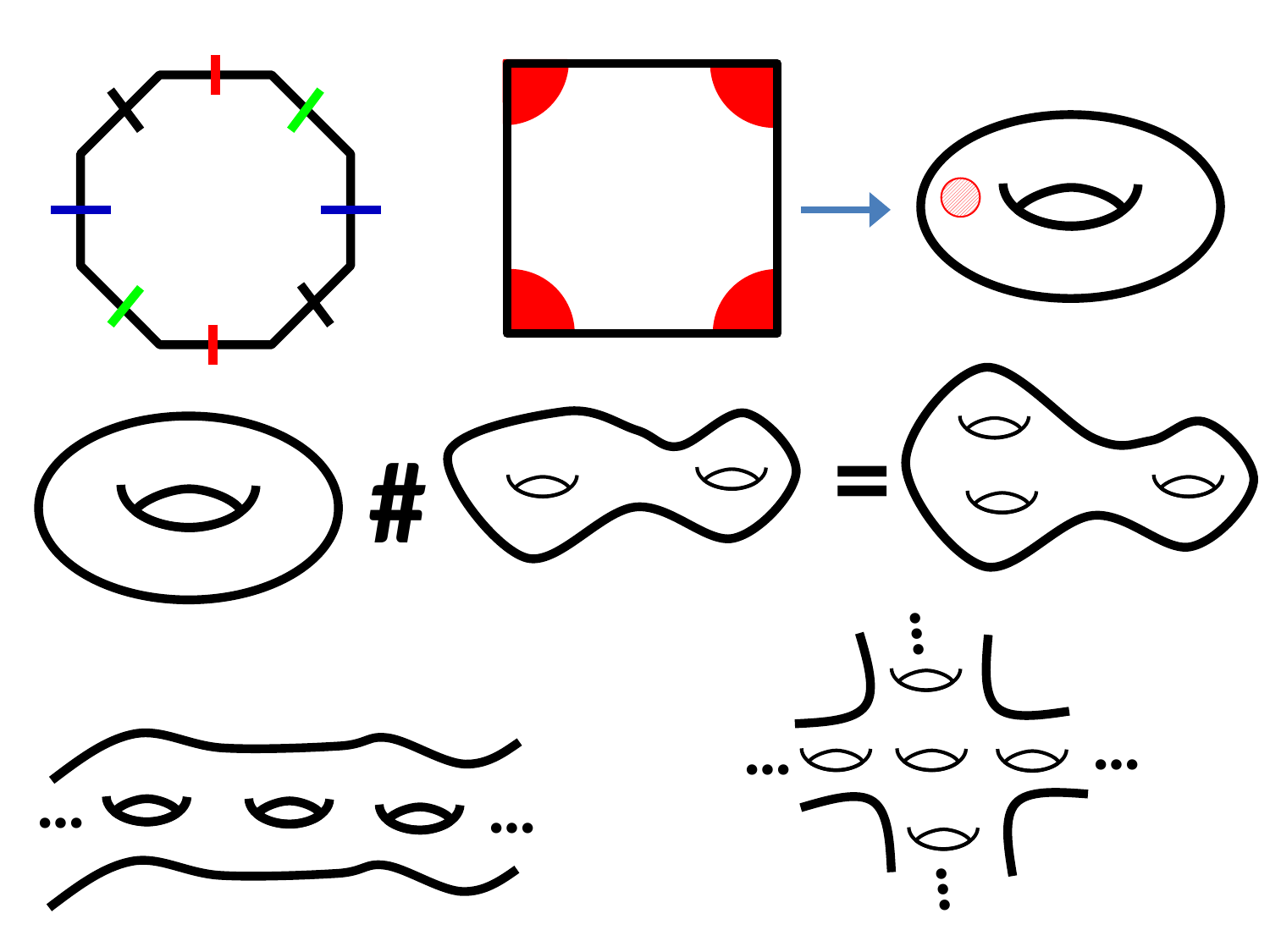

=

#

…

…
…

…
…

…